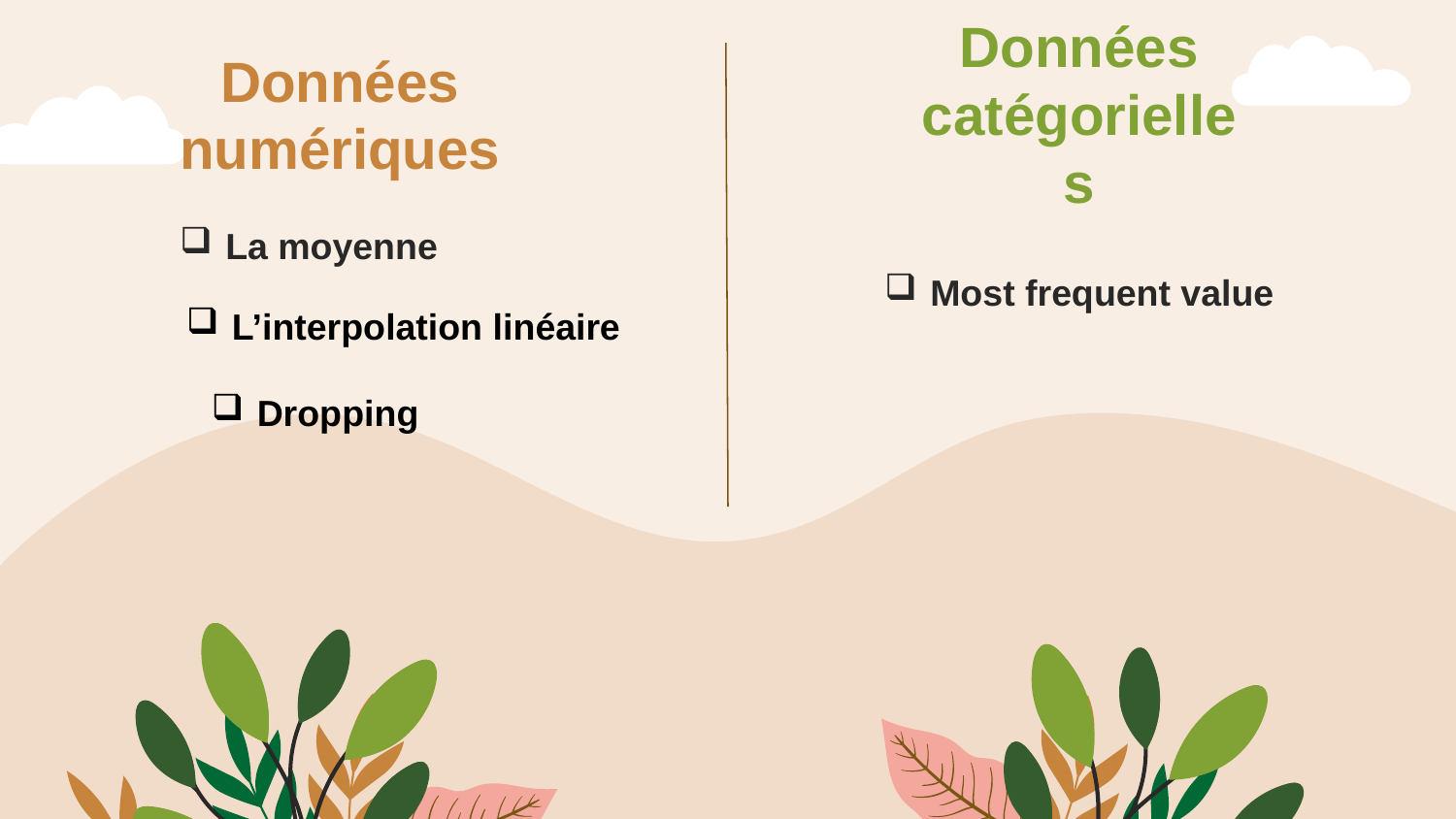

Données catégorielles
Données numériques
La moyenne
Most frequent value
L’interpolation linéaire
Dropping